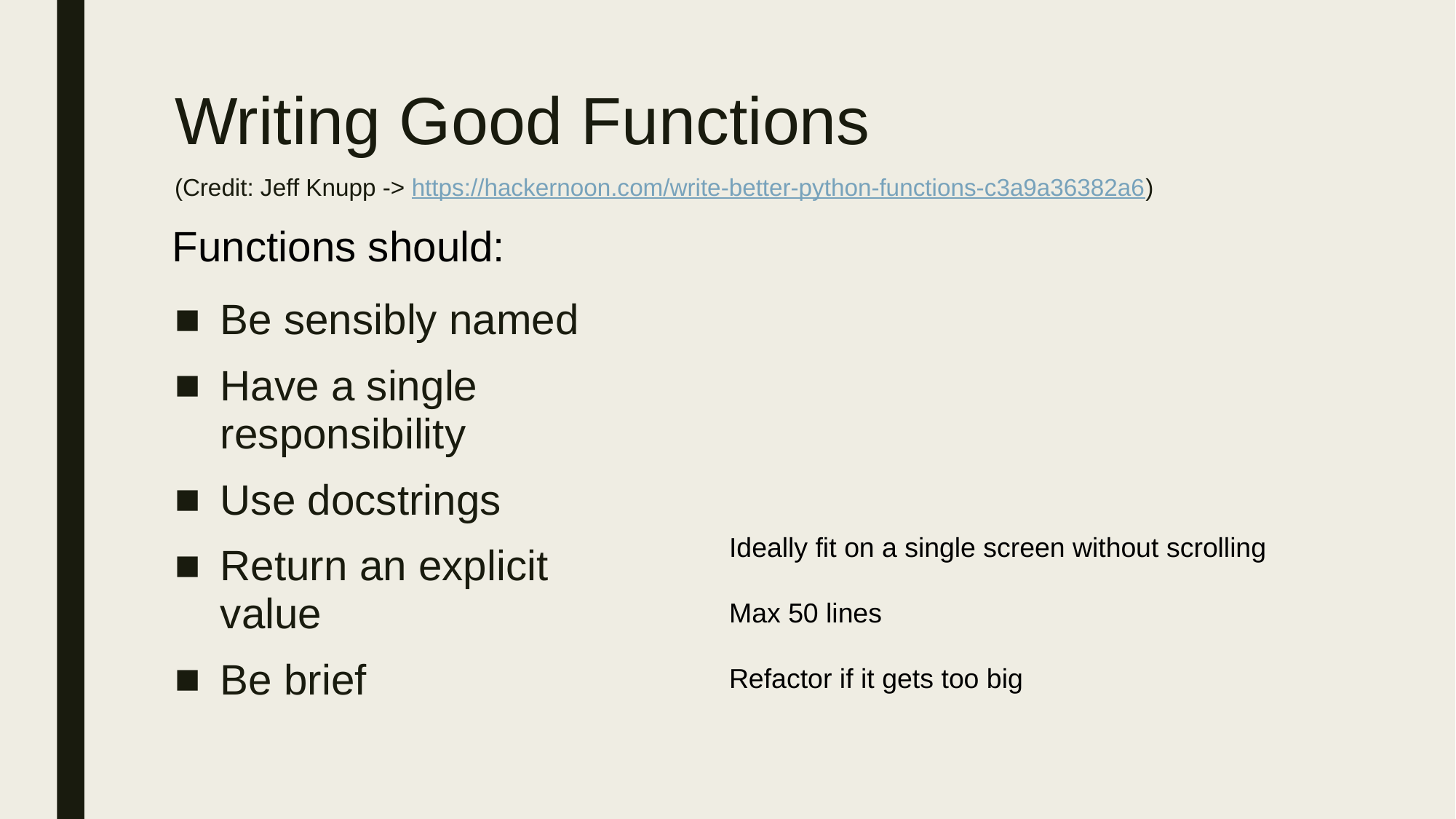

# Writing Good Functions
(Credit: Jeff Knupp -> https://hackernoon.com/write-better-python-functions-c3a9a36382a6)
Functions should:

Be sensibly named
Have a single responsibility
Use docstrings
Return an explicit value
Be brief
Ideally fit on a single screen without scrolling

Max 50 lines

Refactor if it gets too big